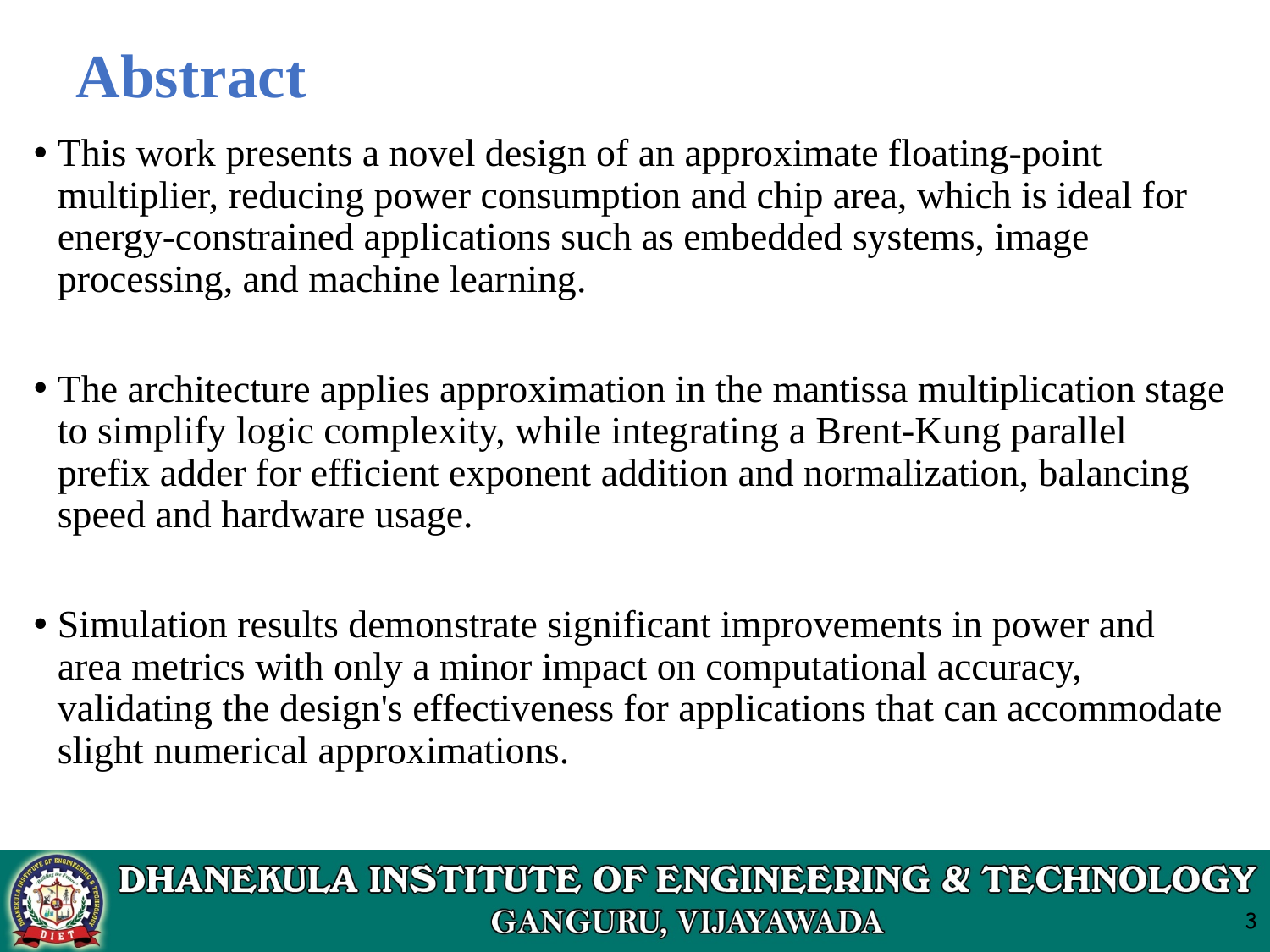

# Abstract
This work presents a novel design of an approximate floating-point multiplier, reducing power consumption and chip area, which is ideal for energy-constrained applications such as embedded systems, image processing, and machine learning.

The architecture applies approximation in the mantissa multiplication stage to simplify logic complexity, while integrating a Brent-Kung parallel prefix adder for efficient exponent addition and normalization, balancing speed and hardware usage.

Simulation results demonstrate significant improvements in power and area metrics with only a minor impact on computational accuracy, validating the design's effectiveness for applications that can accommodate slight numerical approximations.

3